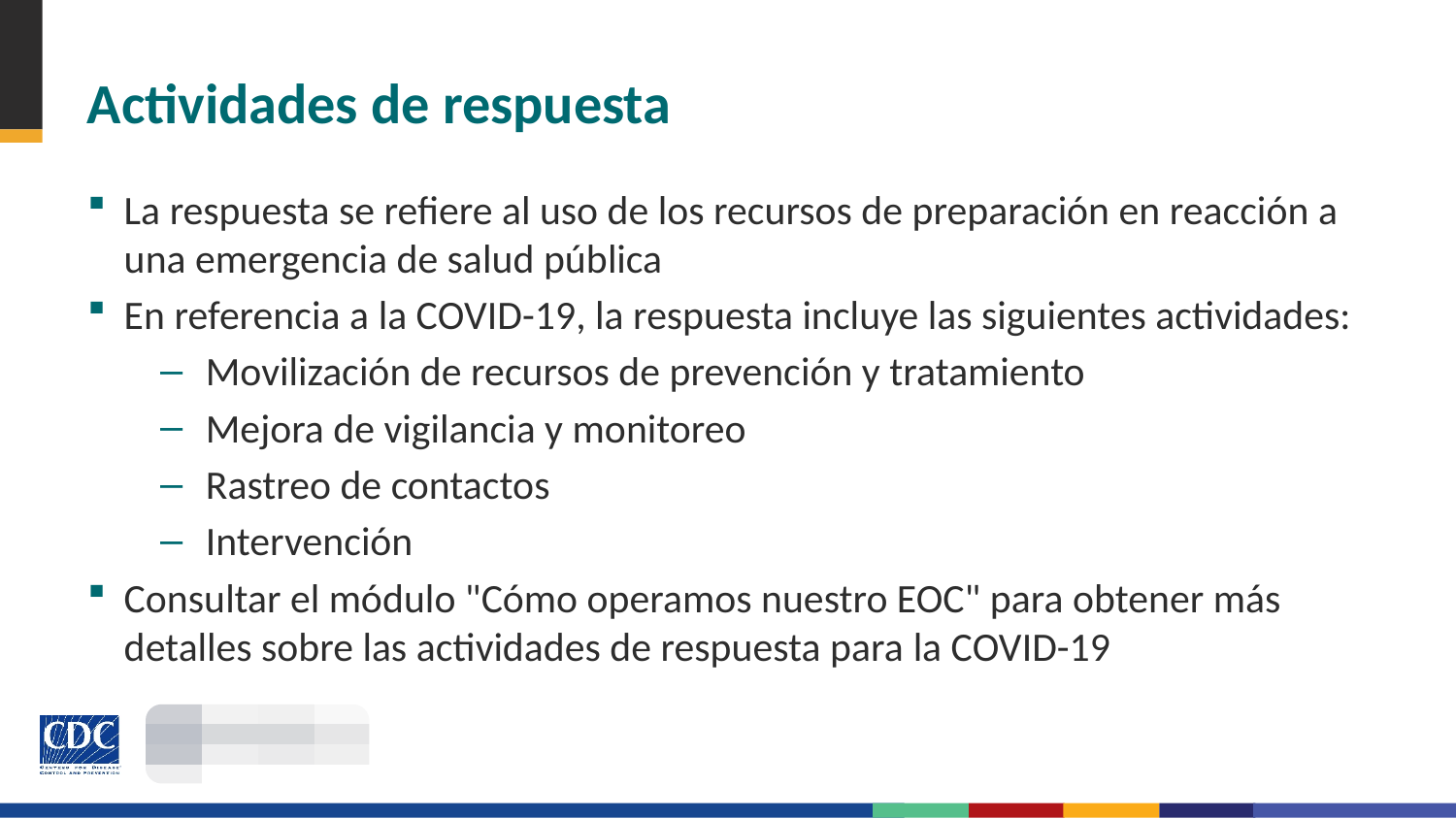

# Actividades de respuesta
La respuesta se refiere al uso de los recursos de preparación en reacción a una emergencia de salud pública
En referencia a la COVID-19, la respuesta incluye las siguientes actividades:
Movilización de recursos de prevención y tratamiento
Mejora de vigilancia y monitoreo
Rastreo de contactos
Intervención
Consultar el módulo "Cómo operamos nuestro EOC" para obtener más detalles sobre las actividades de respuesta para la COVID-19